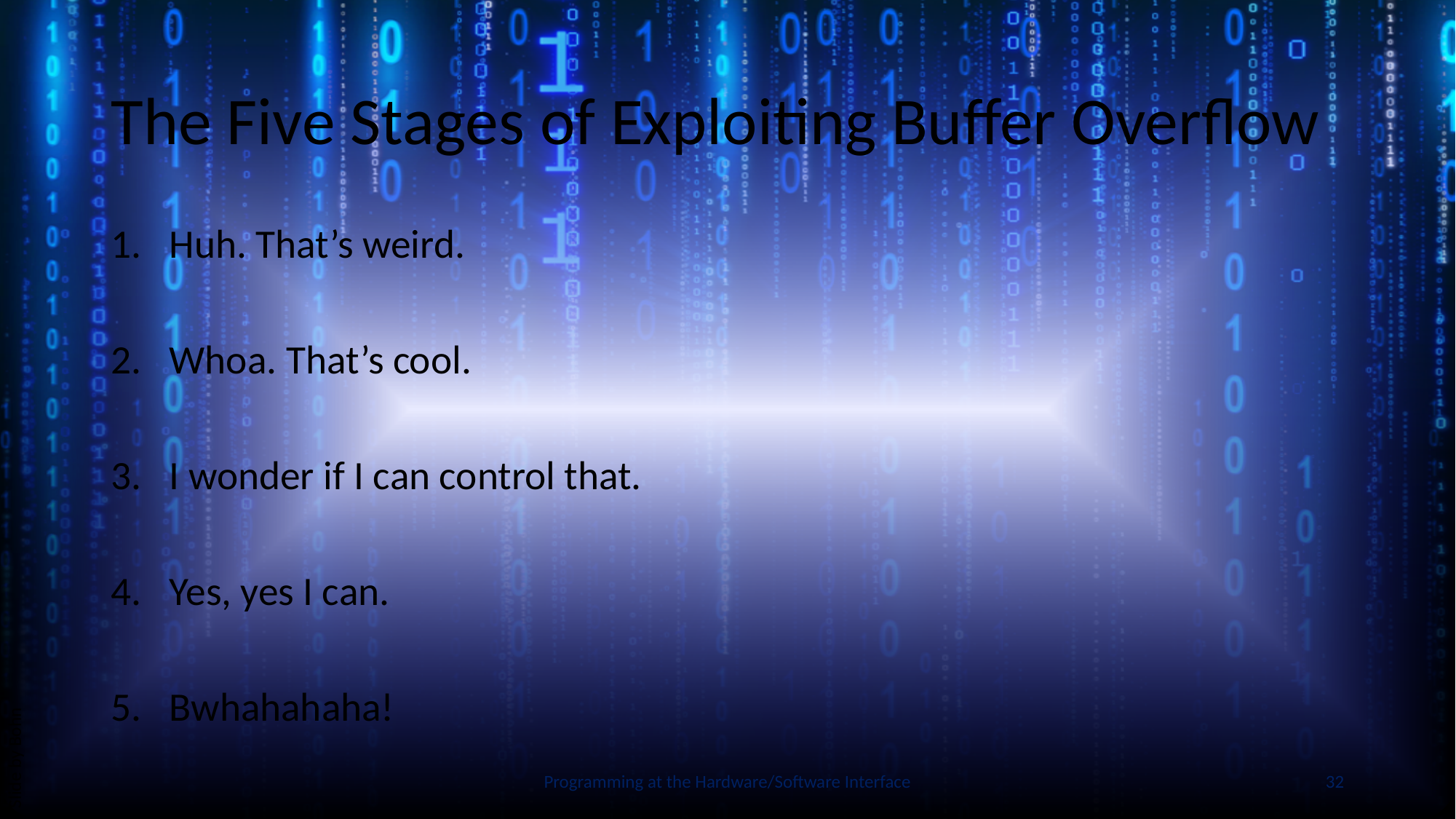

# The Five Stages of Exploiting Buffer Overflow
Huh. That’s weird.

Whoa. That’s cool.

I wonder if I can control that.

Yes, yes I can.

Bwhahahaha!
Slide by Bohn
Programming at the Hardware/Software Interface
32